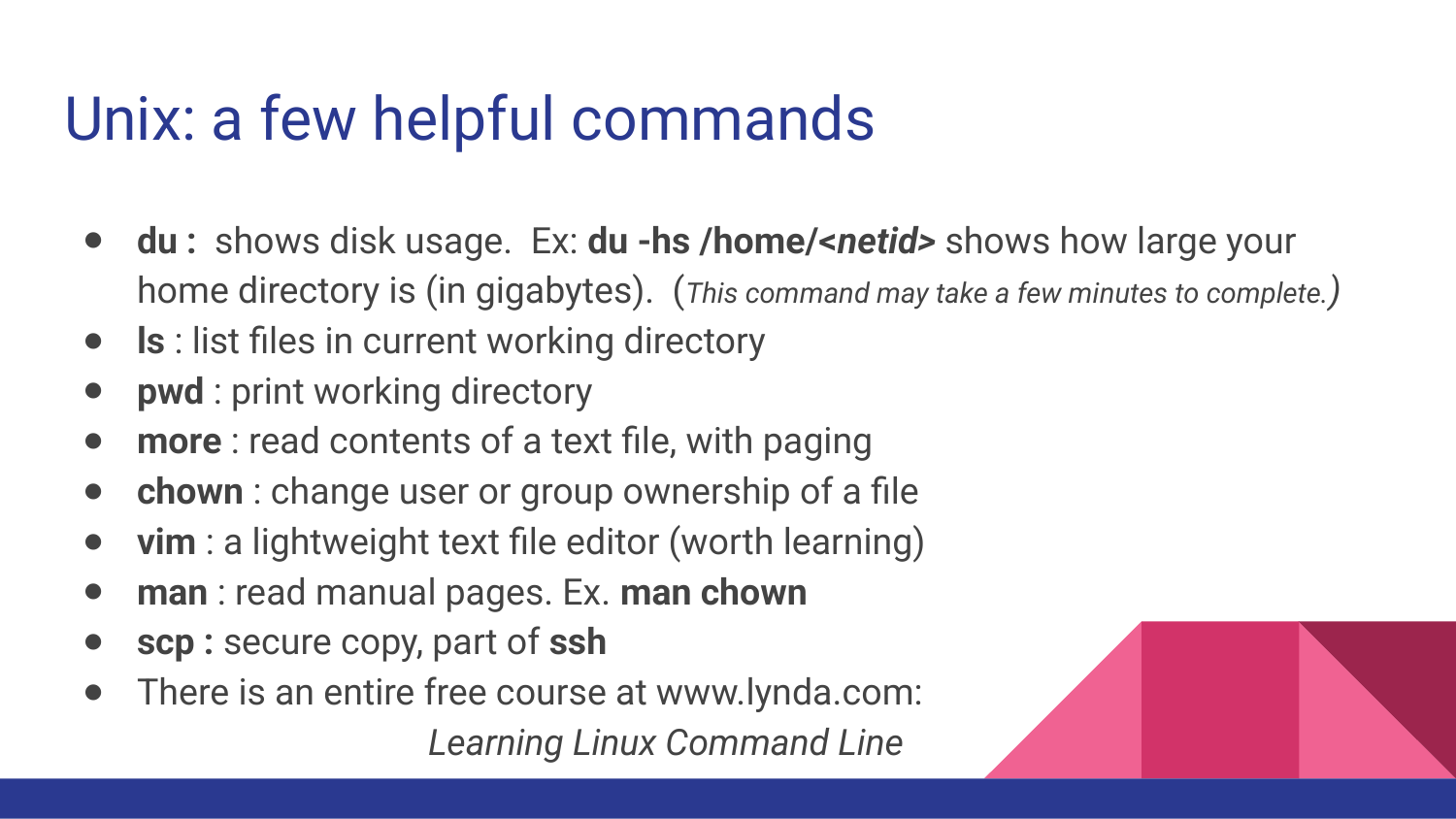

# Unix: a few helpful commands
du :  shows disk usage.  Ex: du -hs /home/<netid> shows how large your home directory is (in gigabytes).  (This command may take a few minutes to complete.)
ls : list files in current working directory
pwd : print working directory
more : read contents of a text file, with paging
chown : change user or group ownership of a file
vim : a lightweight text file editor (worth learning)
man : read manual pages. Ex. man chown
scp : secure copy, part of ssh
There is an entire free course at www.lynda.com:        					Learning Linux Command Line